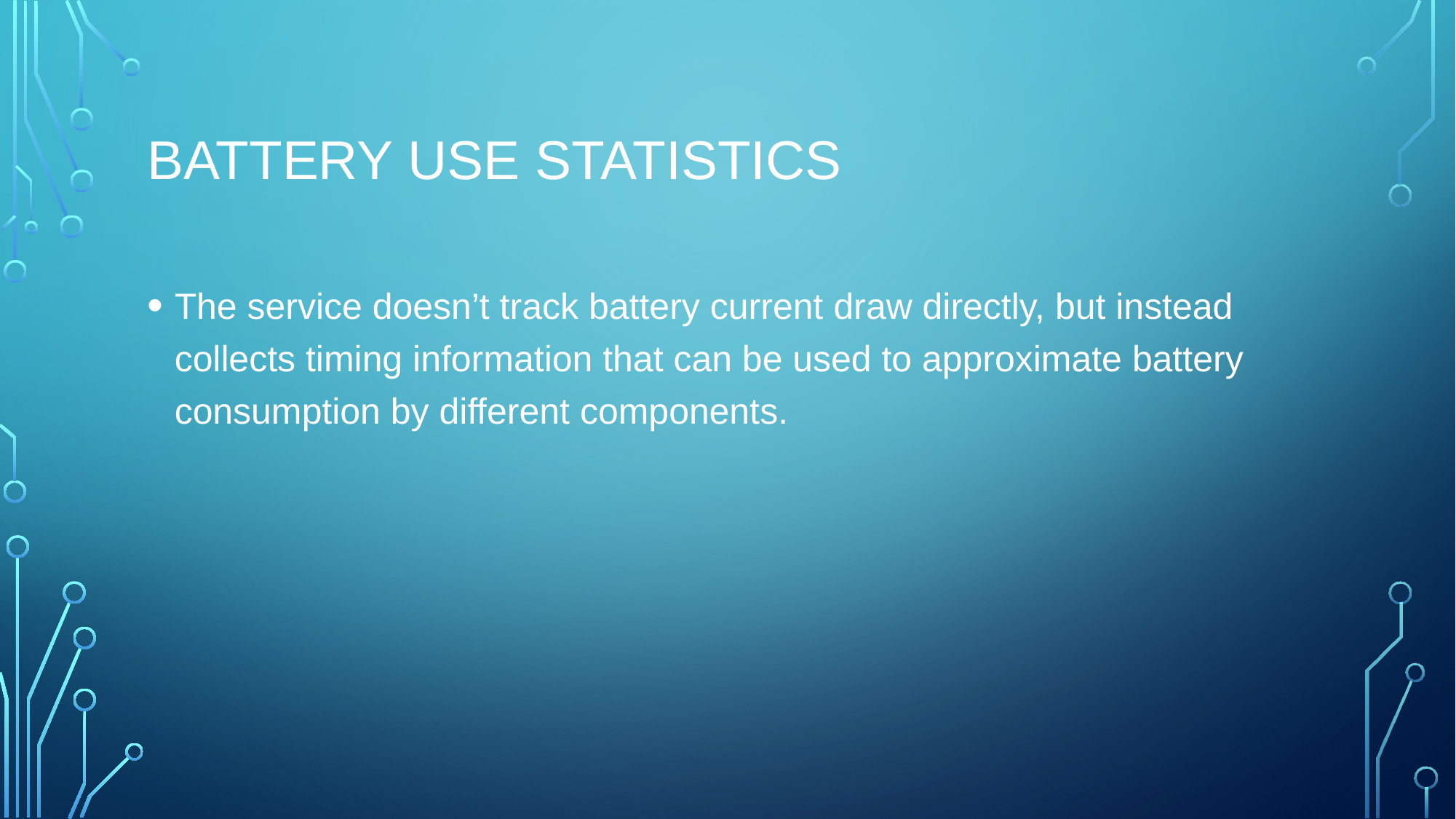

# Battery use statistics
The service doesn’t track battery current draw directly, but instead collects timing information that can be used to approximate battery consumption by different components.